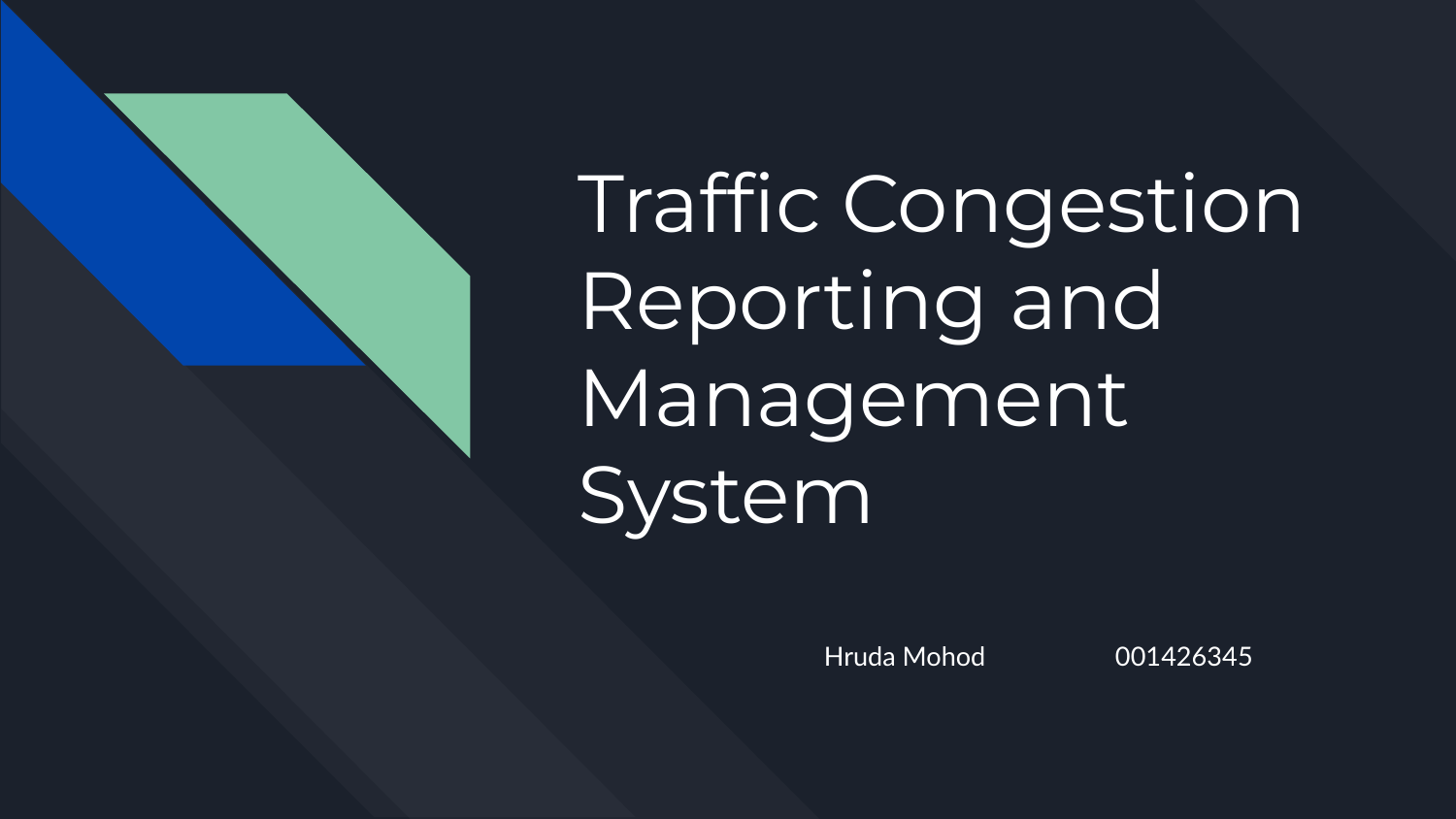

# Traffic Congestion Reporting and Management System
Hruda Mohod 	001426345